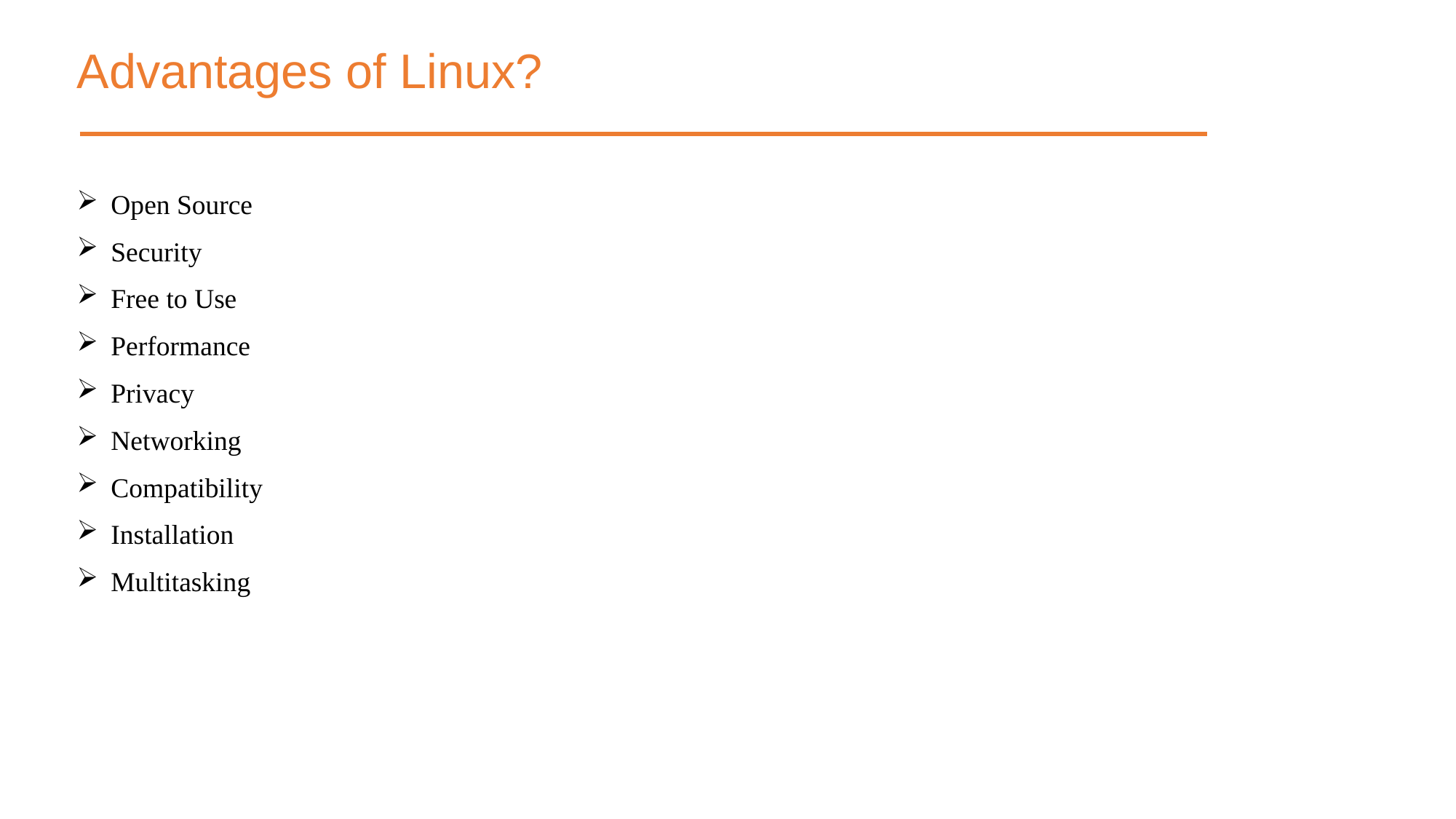

Advantages of Linux?
Open Source
Security
Free to Use
Performance
Privacy
Networking
Compatibility
Installation
Multitasking